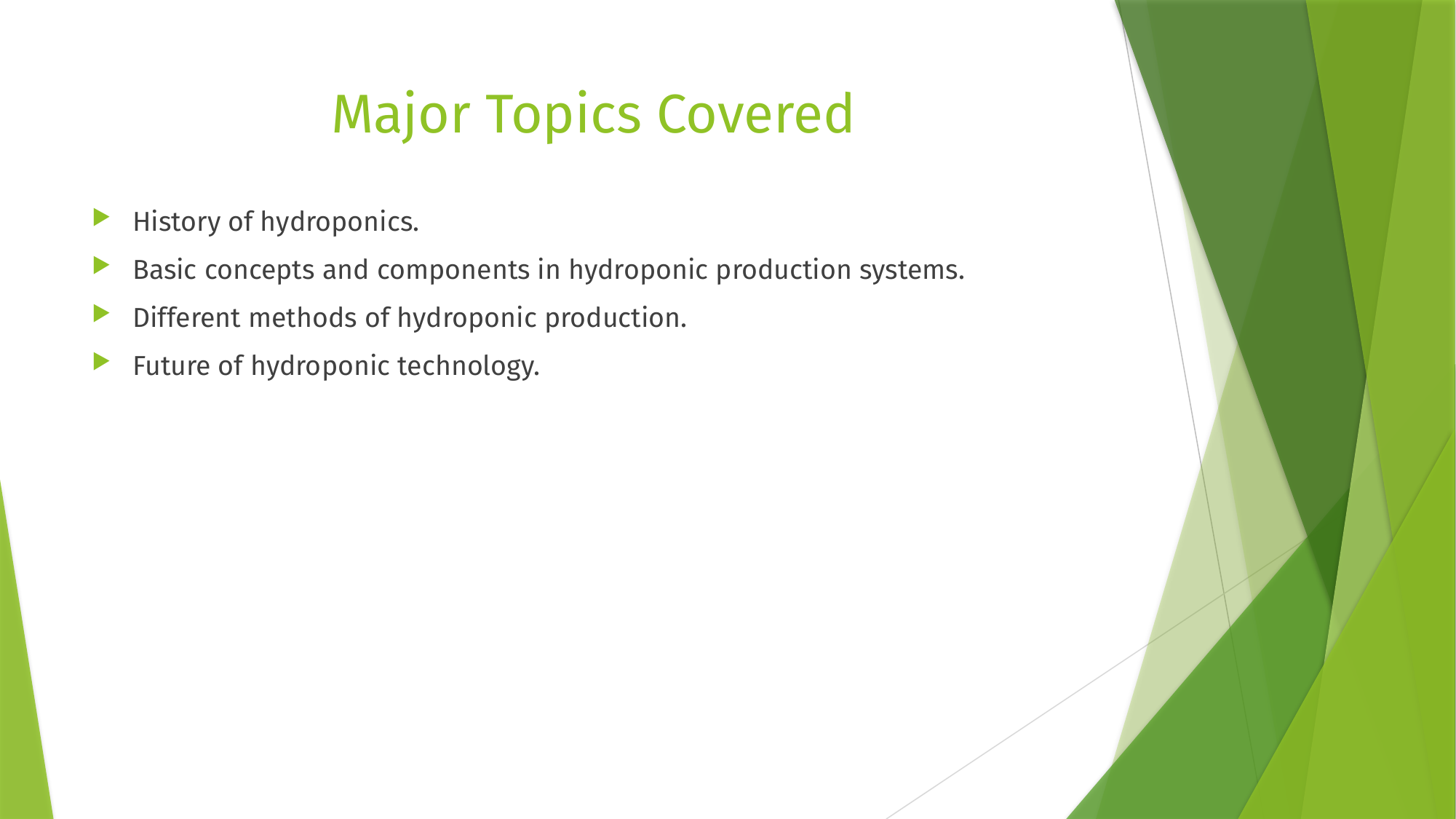

# Major Topics Covered
History of hydroponics.
Basic concepts and components in hydroponic production systems.
Different methods of hydroponic production.
Future of hydroponic technology.